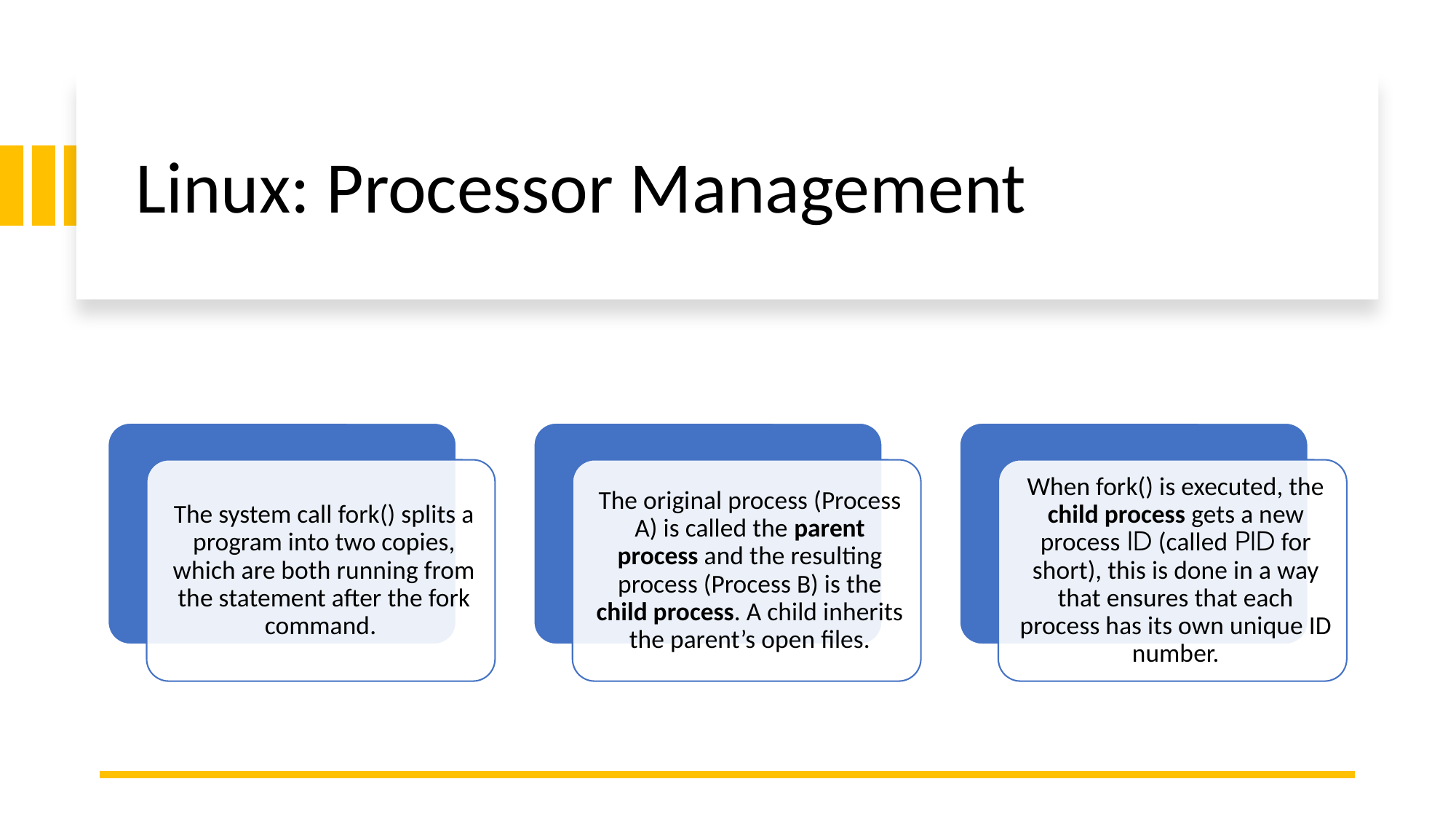

# Linux: Processor Management

The system call fork() splits a program into two copies, which are both running from the statement after the fork command.
The original process (Process A) is called the parent process and the resulting process (Process B) is the child process. A child inherits the parent’s open files.
When fork() is executed, the child process gets a new process ID (called PID for short), this is done in a way that ensures that each process has its own unique ID number.